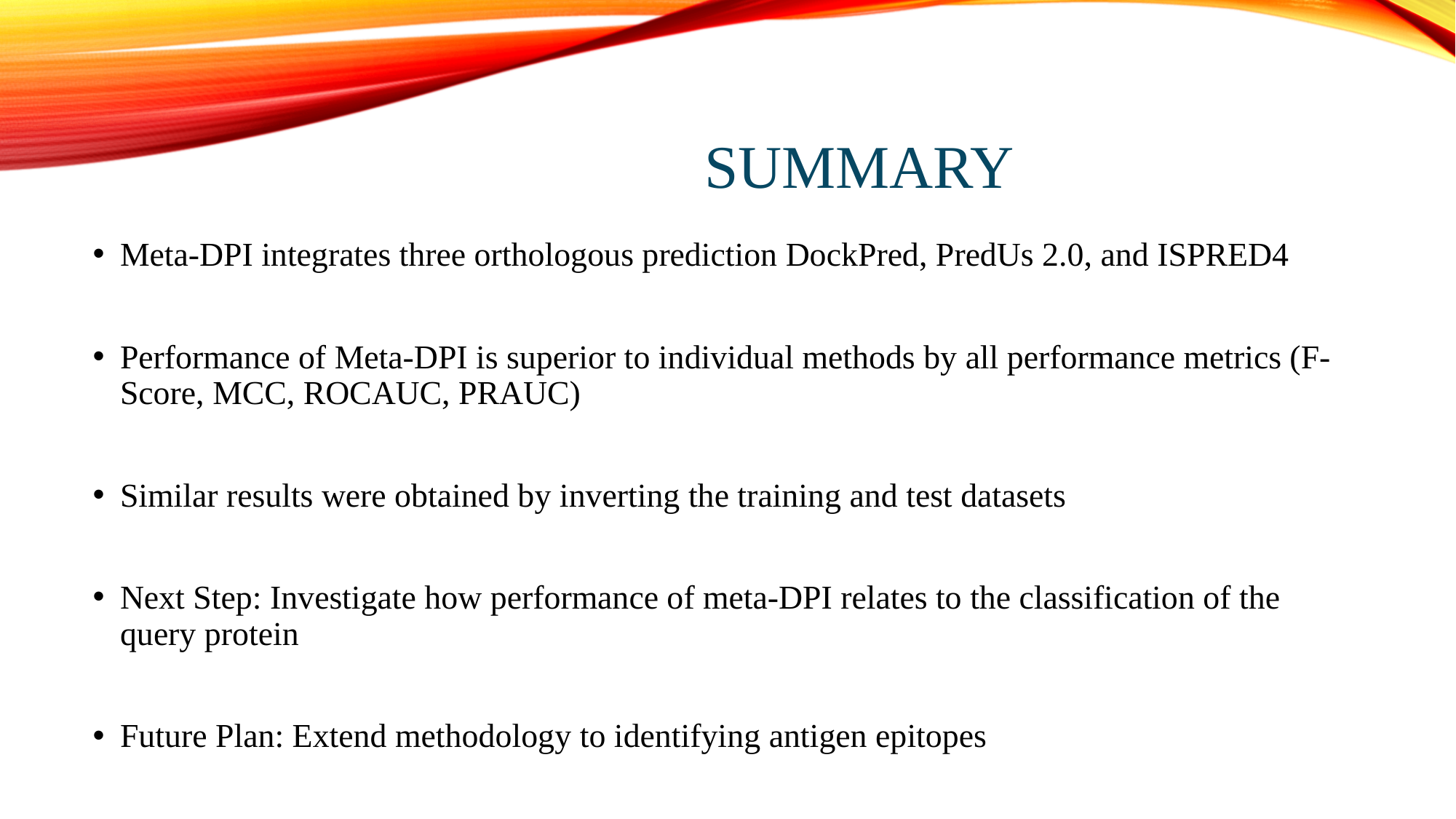

# Summary
Meta-DPI integrates three orthologous prediction DockPred, PredUs 2.0, and ISPRED4

Performance of Meta-DPI is superior to individual methods by all performance metrics (F-Score, MCC, ROCAUC, PRAUC)

Similar results were obtained by inverting the training and test datasets

Next Step: Investigate how performance of meta-DPI relates to the classification of the query protein

Future Plan: Extend methodology to identifying antigen epitopes